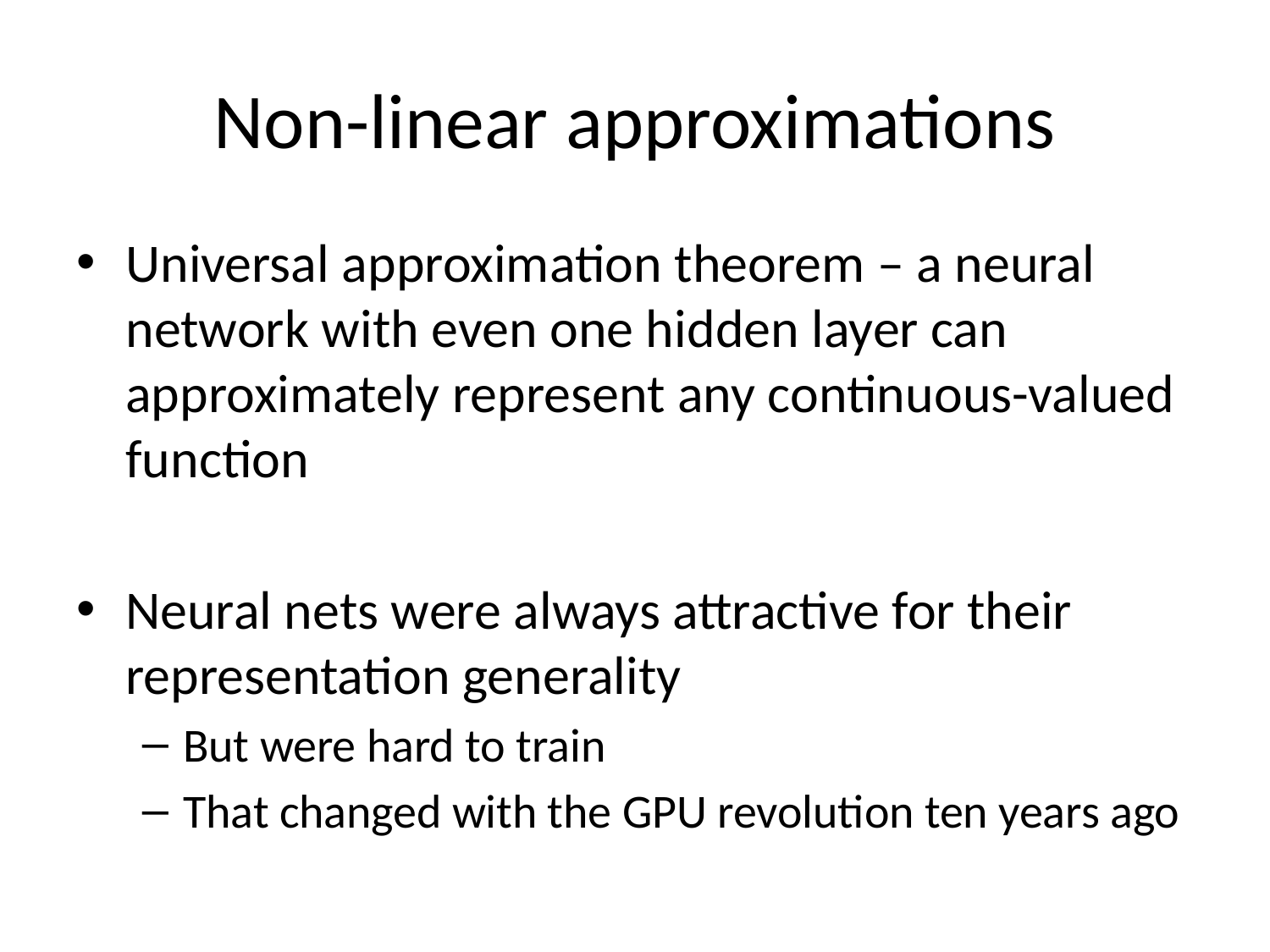

# Non-linear approximations
Universal approximation theorem – a neural network with even one hidden layer can approximately represent any continuous-valued function

Neural nets were always attractive for their representation generality
But were hard to train
That changed with the GPU revolution ten years ago